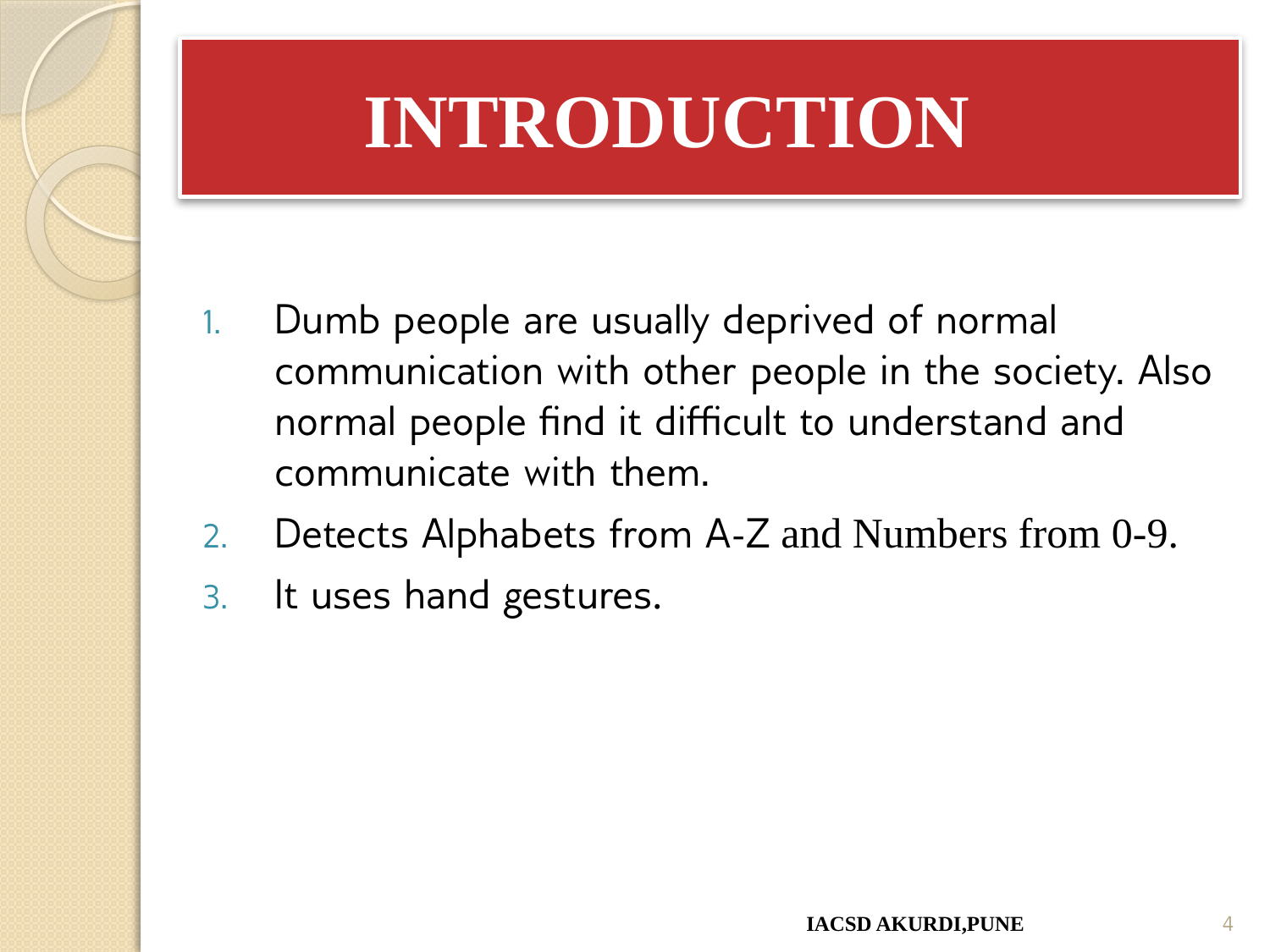

# INTRODUCTION

Dumb people are usually deprived of normal communication with other people in the society. Also normal people find it difficult to understand and communicate with them.
Detects Alphabets from A-Z and Numbers from 0-9.
It uses hand gestures.

IACSD AKURDI,PUNE
4